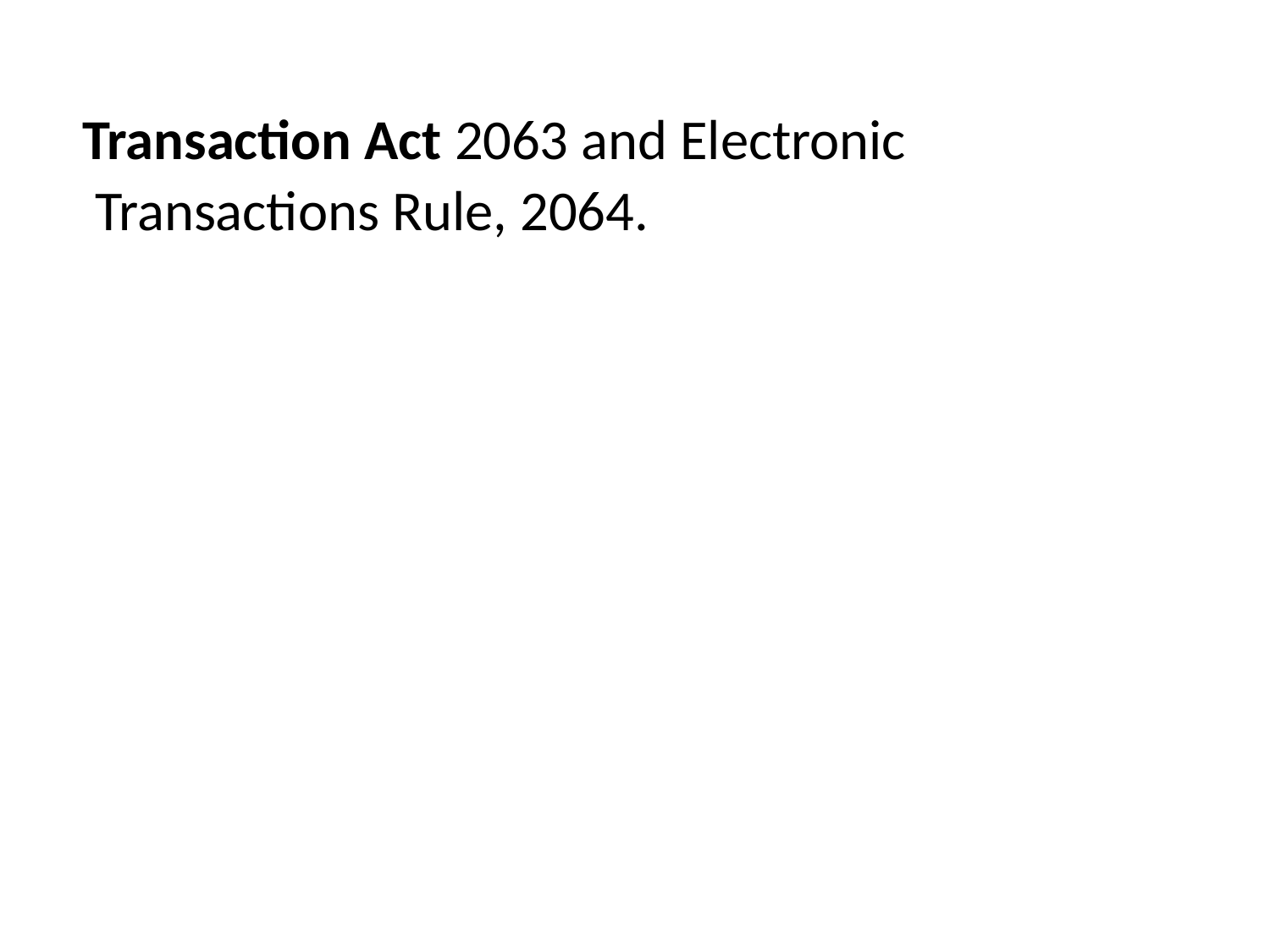

# Transaction Act 2063 and Electronic  Transactions Rule, 2064.